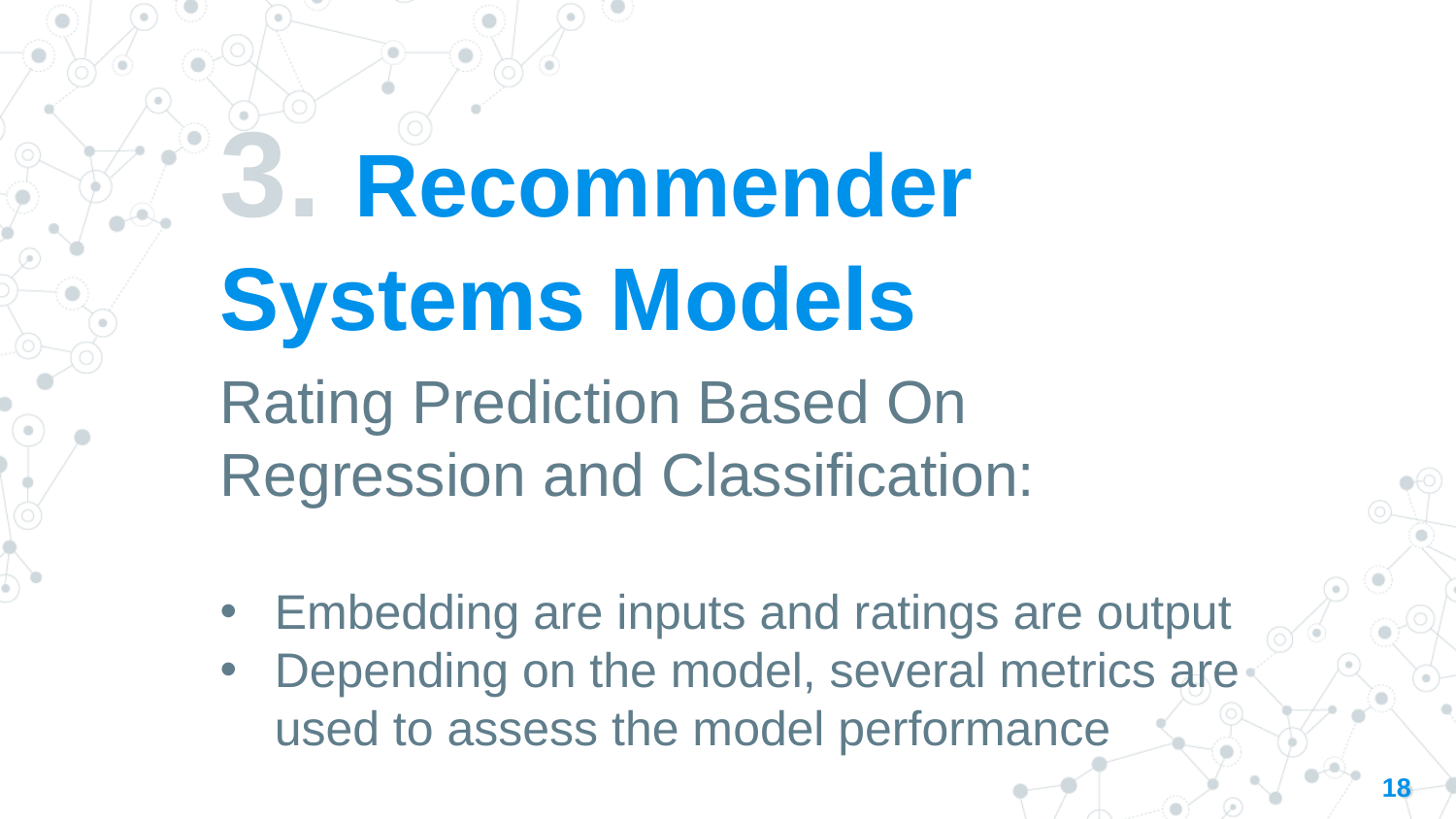

# 3. Recommender   Systems Models
Rating Prediction Based On Regression and Classification:

Embedding are inputs and ratings are output
Depending on the model, several metrics are used to assess the model performance
18